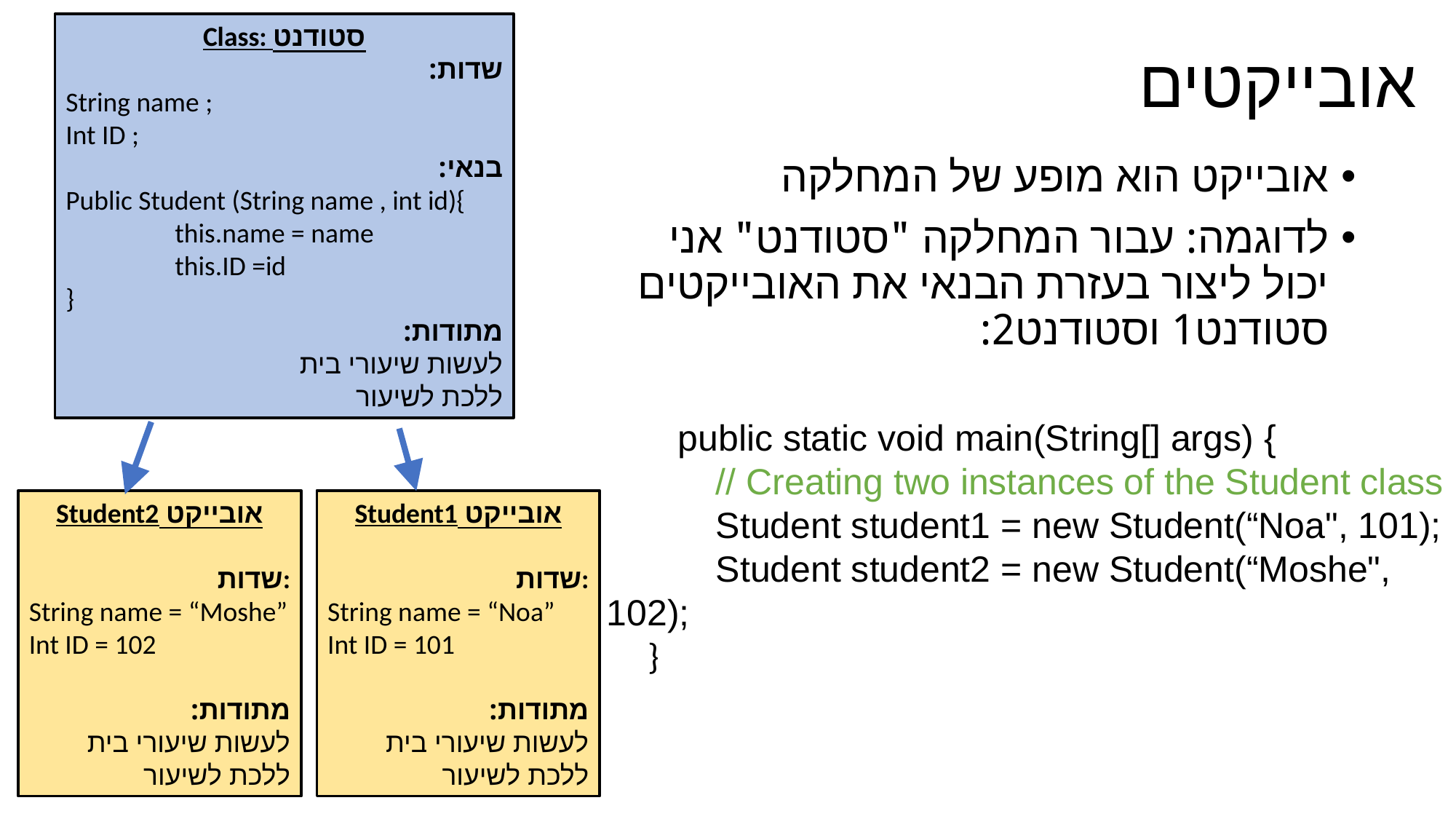

# אובייקטים
Class: סטודנט
שדות:
String name ;
Int ID ;
בנאי:
Public Student (String name , int id){
	this.name = name
	this.ID =id
}
מתודות:
לעשות שיעורי בית
ללכת לשיעור
אובייקט הוא מופע של המחלקה
לדוגמה: עבור המחלקה "סטודנט" אני יכול ליצור בעזרת הבנאי את האובייקטים סטודנט1 וסטודנט2:
       public static void main(String[] args) {
	// Creating two instances of the Student class
	Student student1 = new Student(“Noa", 101);
	Student student2 = new Student(“Moshe", 102);
     }
אובייקט Student1

שדות:
String name = “Noa”
Int ID = 101

מתודות:
לעשות שיעורי בית
ללכת לשיעור
אובייקט Student2

שדות:
String name = “Moshe”
Int ID = 102

מתודות:
לעשות שיעורי בית
ללכת לשיעור